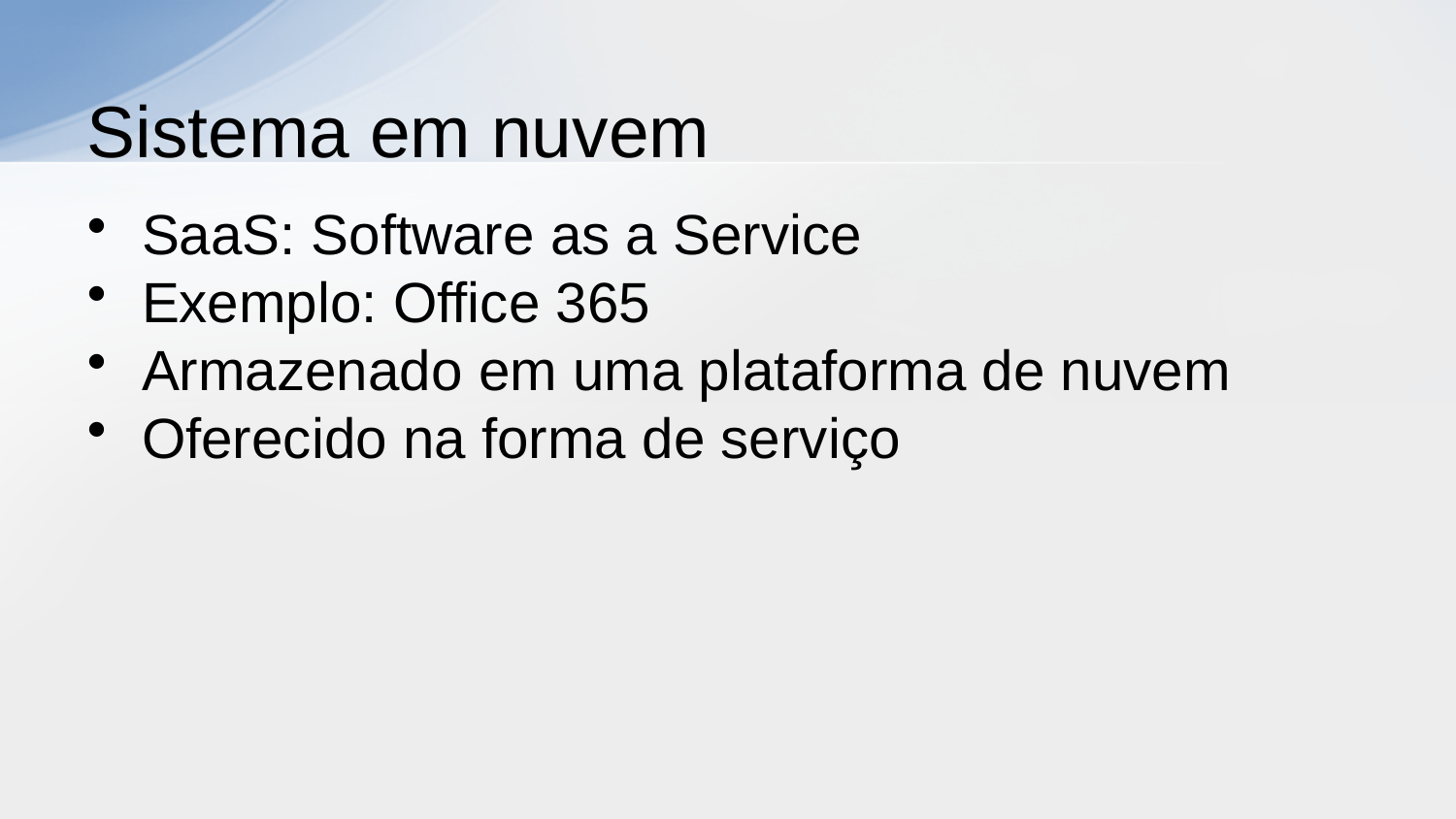

# Sistema em nuvem
SaaS: Software as a Service
Exemplo: Office 365
Armazenado em uma plataforma de nuvem
Oferecido na forma de serviço